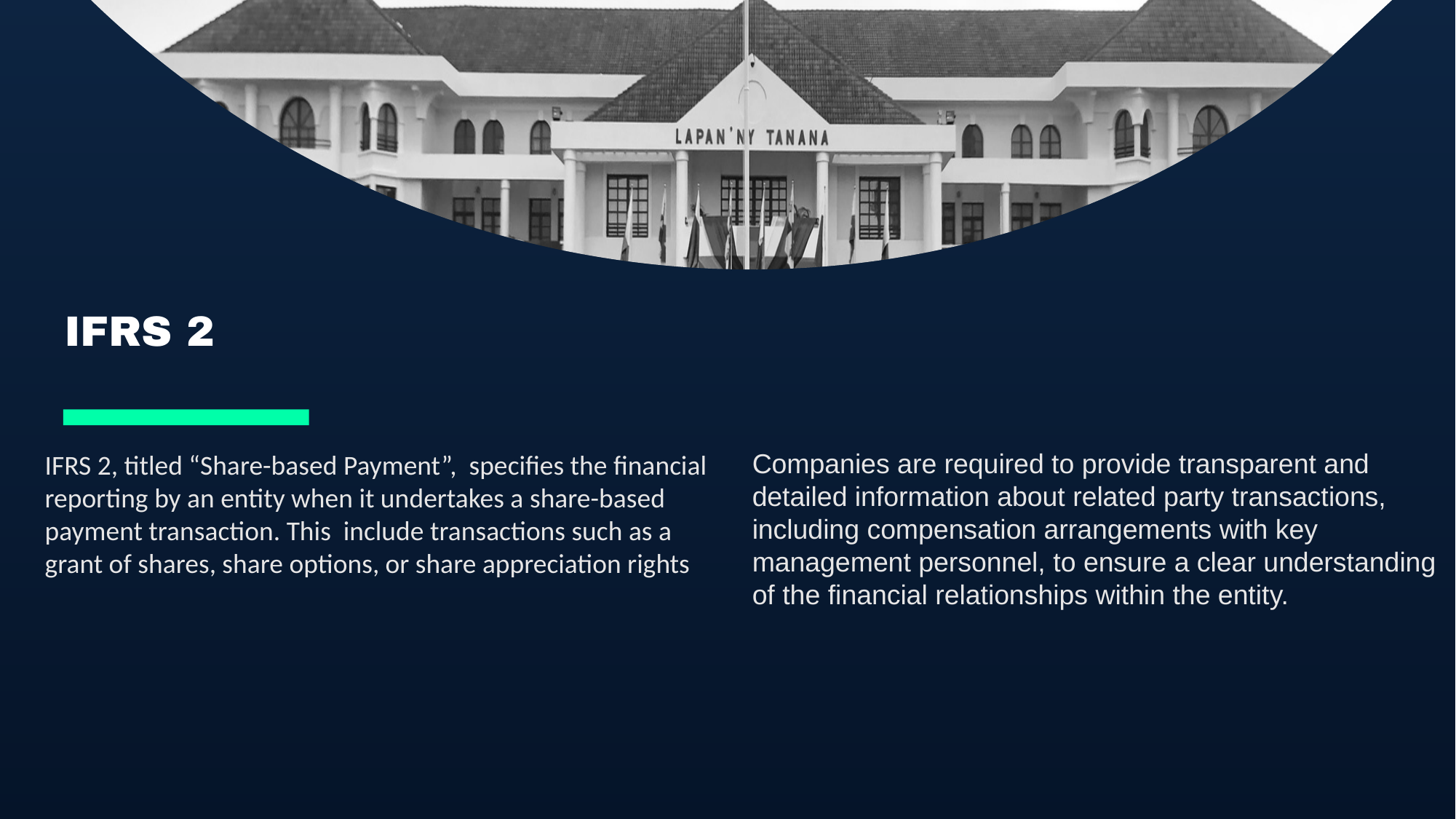

IFRS 2

Companies are required to provide transparent and detailed information about related party transactions, including compensation arrangements with key management personnel, to ensure a clear understanding of the financial relationships within the entity.

IFRS 2, titled “Share-based Payment”,  specifies the financial reporting by an entity when it undertakes a share-based payment transaction. This  include transactions such as a grant of shares, share options, or share appreciation rights